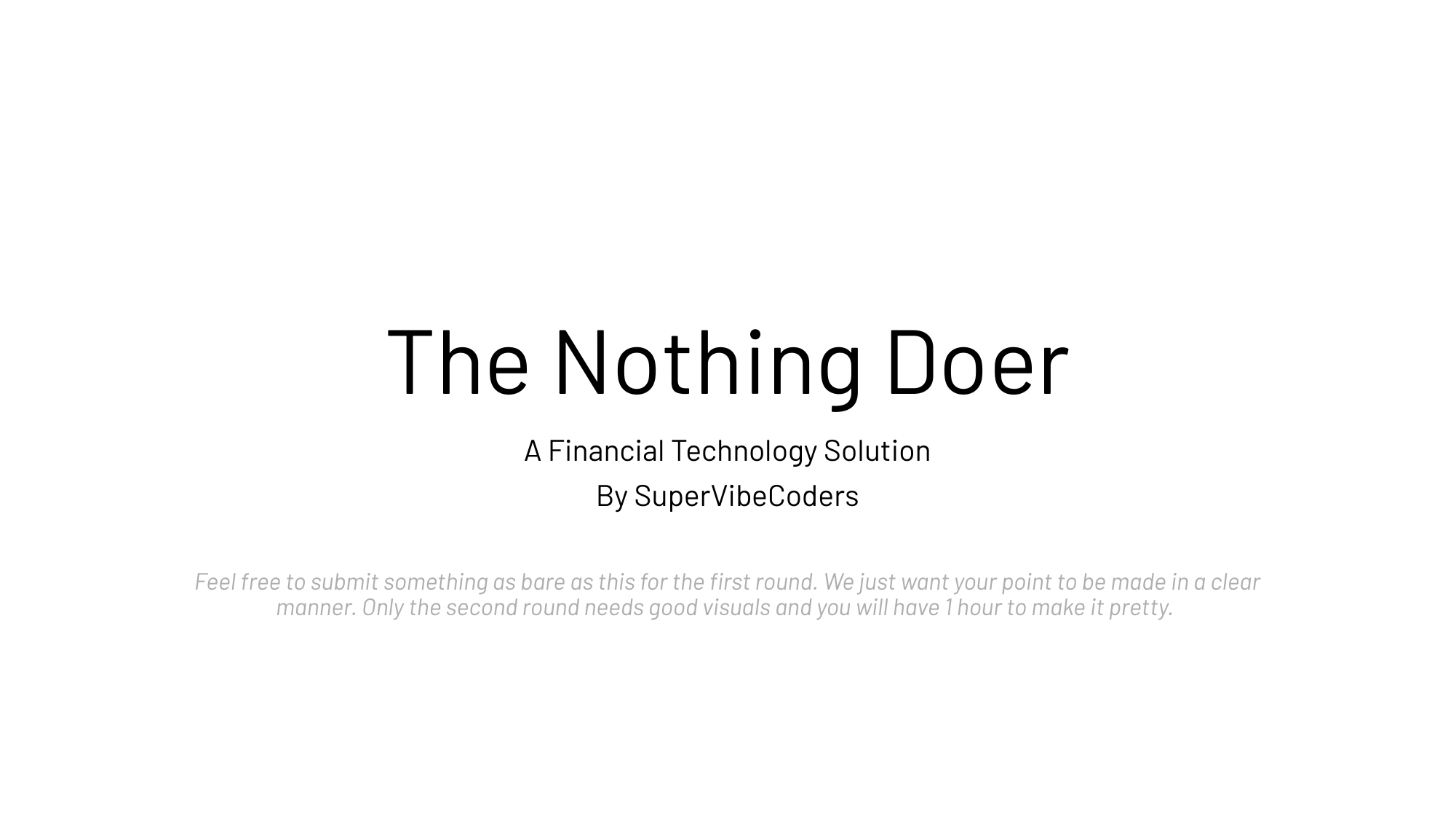

# The Nothing Doer
A Financial Technology Solution
By SuperVibeCoders

Feel free to submit something as bare as this for the first round. We just want your point to be made in a clear manner. Only the second round needs good visuals and you will have 1 hour to make it pretty.